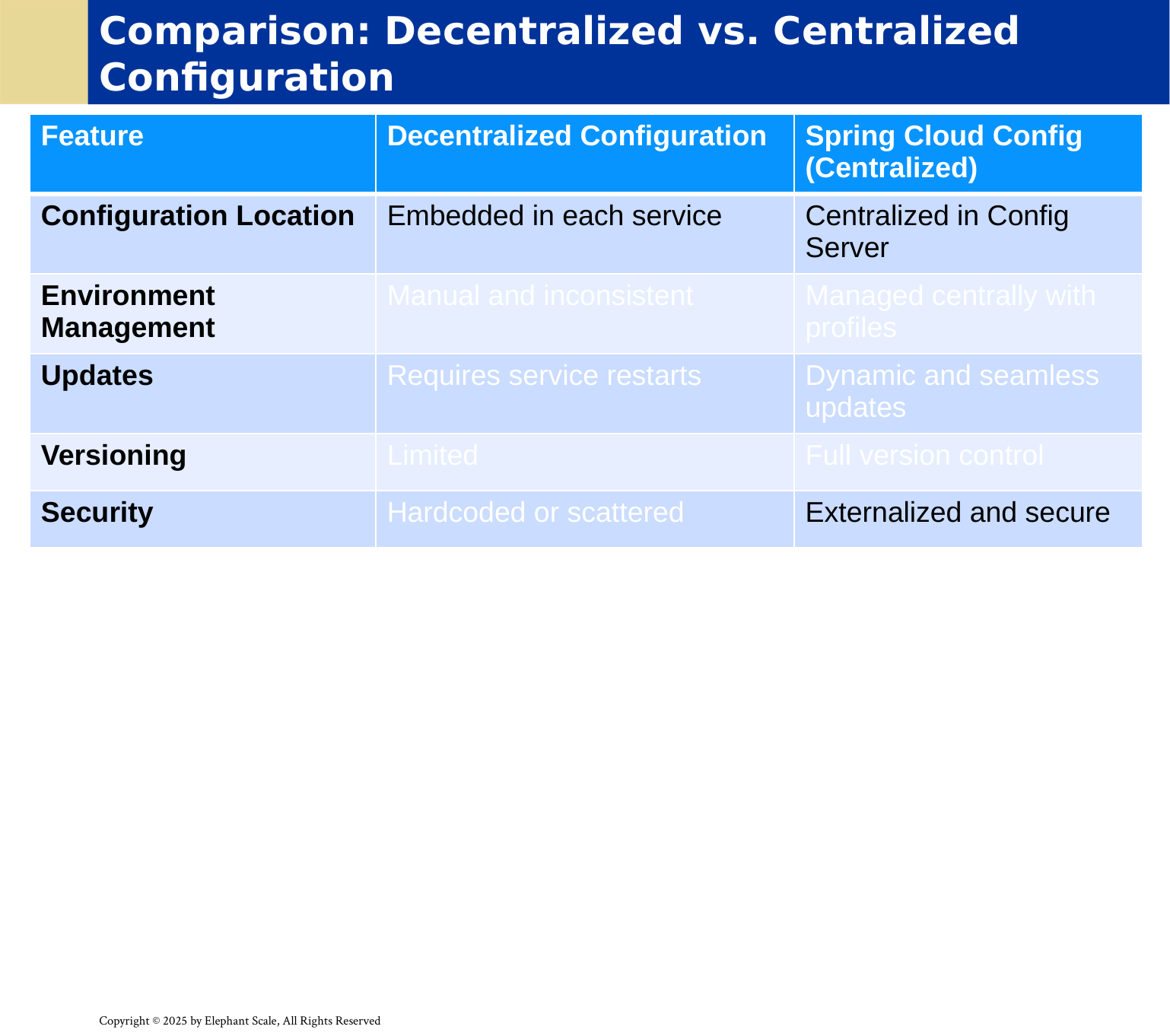

# Comparison: Decentralized vs. Centralized Configuration
| Feature | Decentralized Configuration | Spring Cloud Config (Centralized) |
| --- | --- | --- |
| Configuration Location | Embedded in each service | Centralized in Config Server |
| Environment Management | Manual and inconsistent | Managed centrally with profiles |
| Updates | Requires service restarts | Dynamic and seamless updates |
| Versioning | Limited | Full version control |
| Security | Hardcoded or scattered | Externalized and secure |

Copyright © 2025 by Elephant Scale, All Rights Reserved